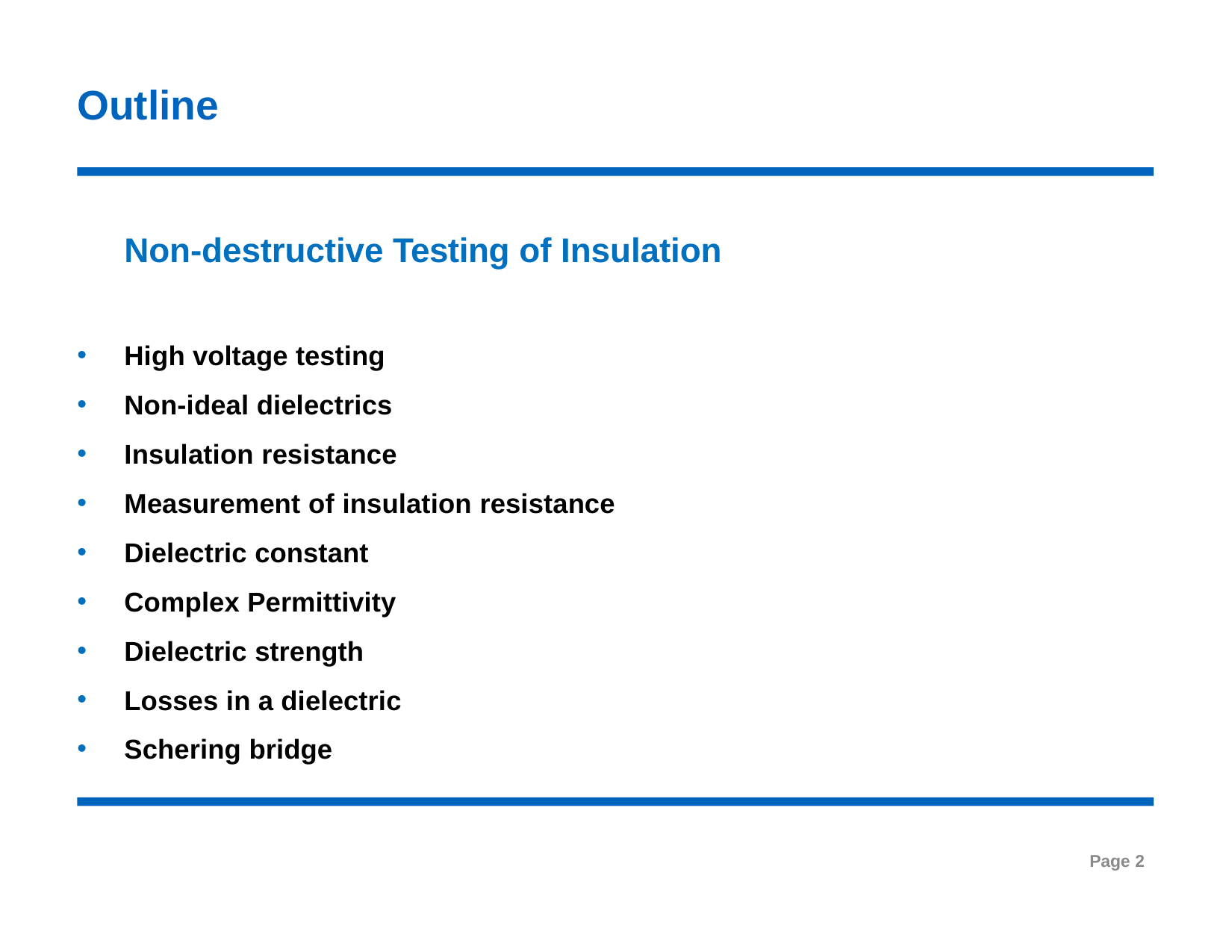

# Outline

Non-destructive Testing of Insulation

High voltage testing
Non-ideal dielectrics
Insulation resistance
Measurement of insulation resistance
Dielectric constant
Complex Permittivity
Dielectric strength
Losses in a dielectric
Schering bridge

Page 2